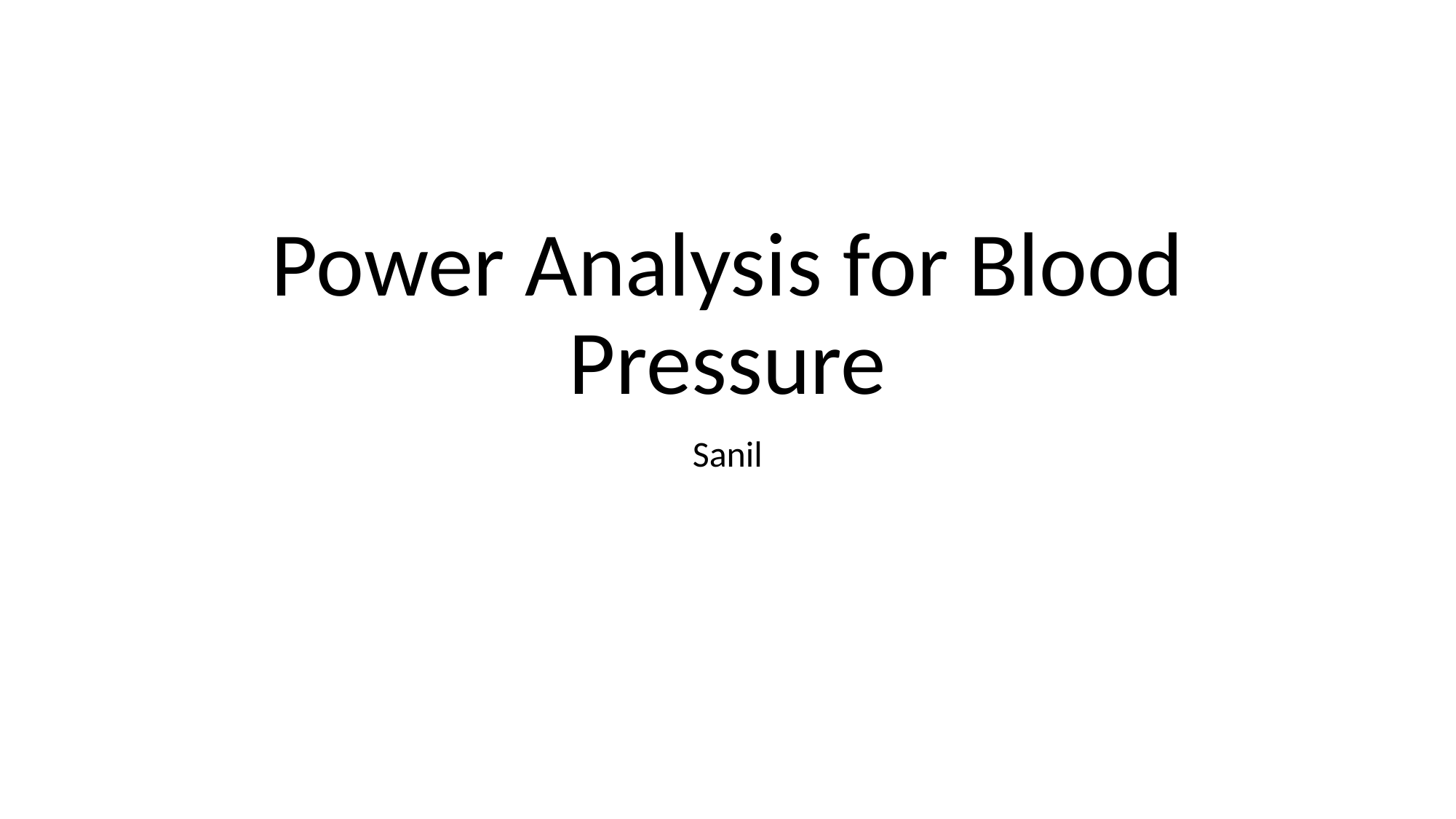

# Power Analysis for Blood Pressure
Sanil